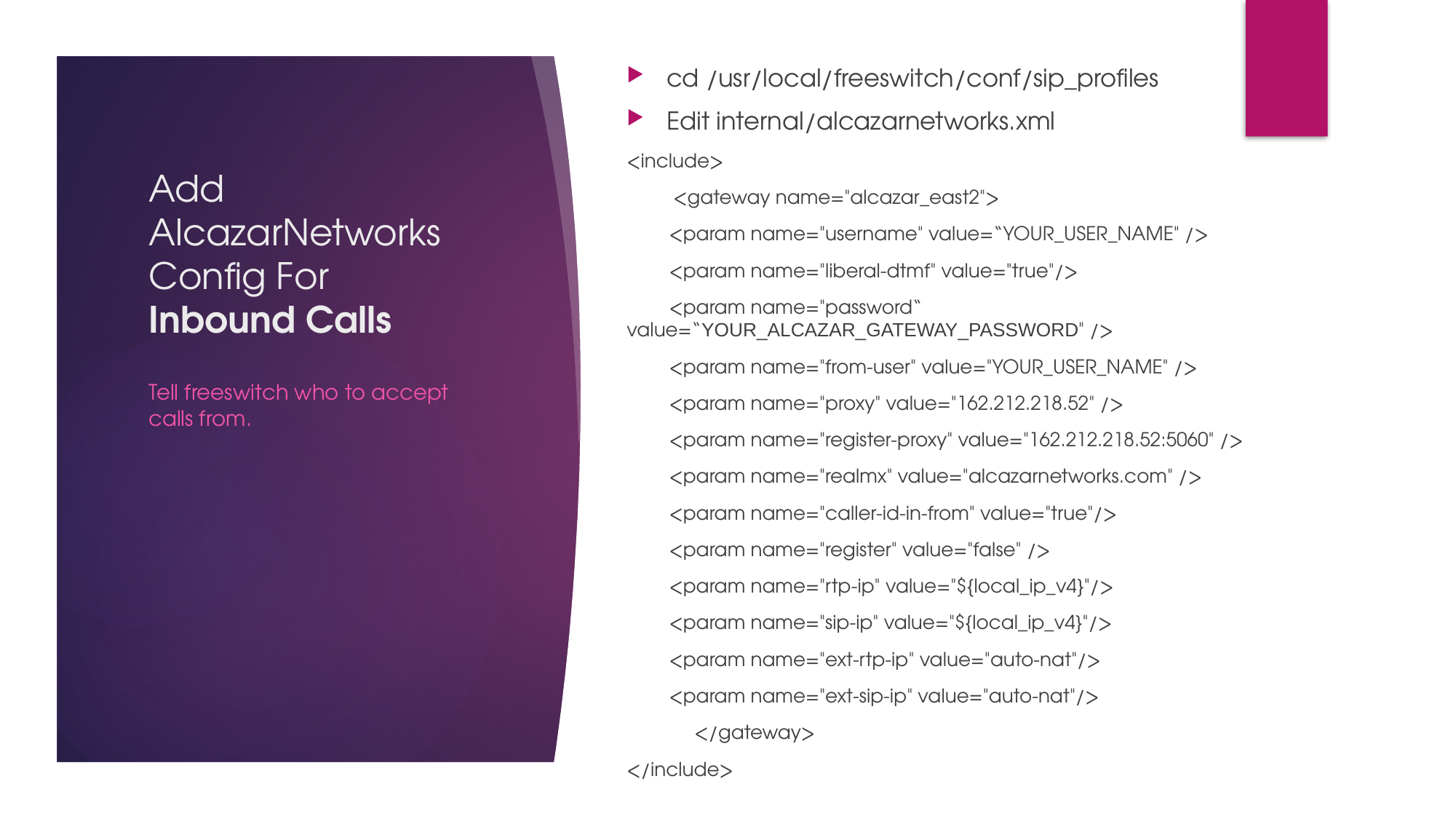

cd /usr/local/freeswitch/conf/sip_profiles
Edit internal/alcazarnetworks.xml
<include>
<gateway name="alcazar_east2">
        <param name="username" value=“YOUR_USER_NAME" />
        <param name="liberal-dtmf" value="true"/>
        <param name="password“ value=“YOUR_ALCAZAR_GATEWAY_PASSWORD" />
        <param name="from-user" value="YOUR_USER_NAME" />
        <param name="proxy" value="162.212.218.52" />
        <param name="register-proxy" value="162.212.218.52:5060" />
        <param name="realmx" value="alcazarnetworks.com" />
        <param name="caller-id-in-from" value="true"/>
        <param name="register" value="false" />
        <param name="rtp-ip" value="${local_ip_v4}"/>
        <param name="sip-ip" value="${local_ip_v4}"/>
        <param name="ext-rtp-ip" value="auto-nat"/>
        <param name="ext-sip-ip" value="auto-nat"/>
    </gateway>
</include>
# Add AlcazarNetworks Config For Inbound Calls
Tell freeswitch who to accept calls from.